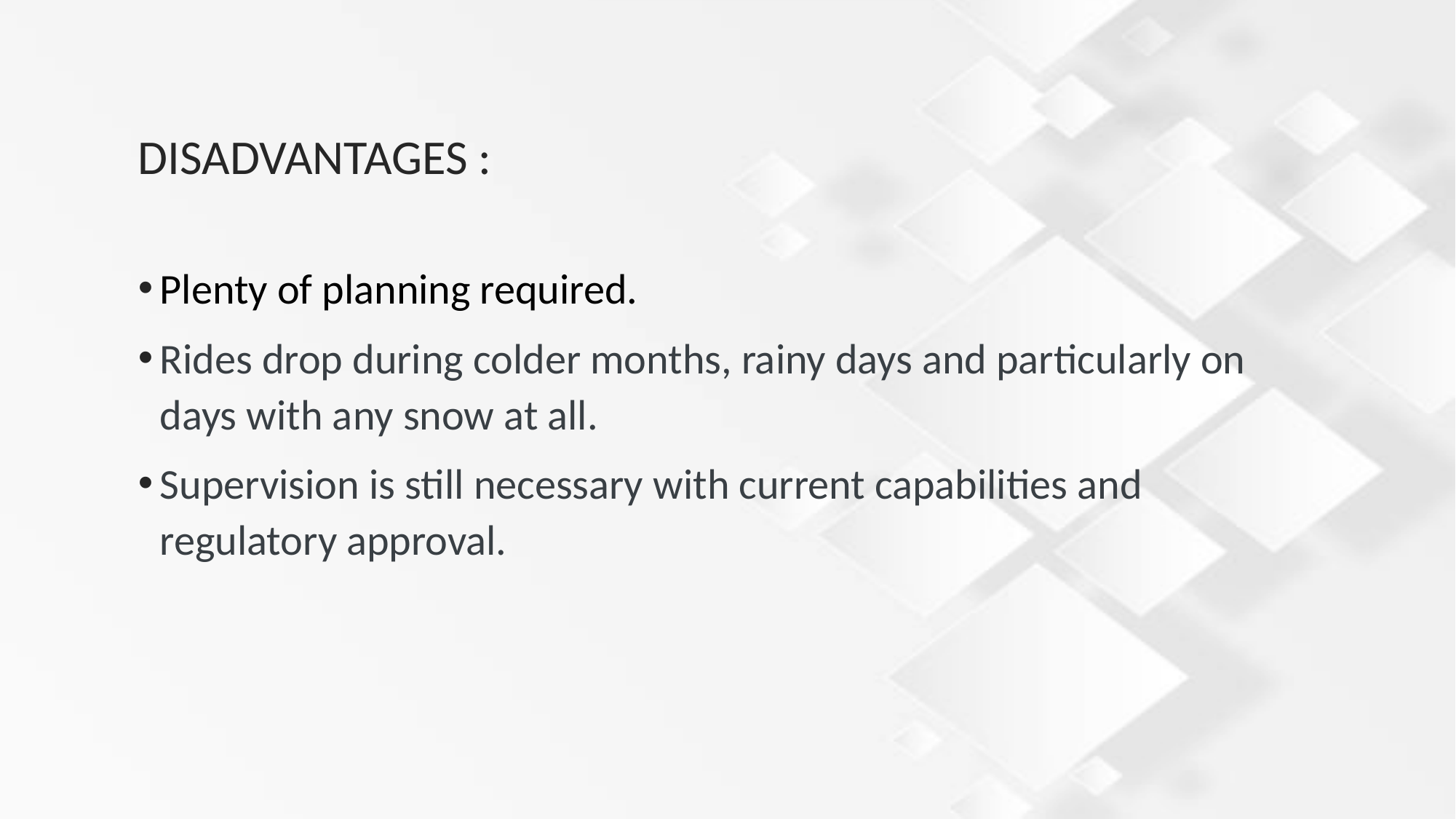

# DISADVANTAGES :
Plenty of planning required.
Rides drop during colder months, rainy days and particularly on days with any snow at all.
Supervision is still necessary with current capabilities and regulatory approval.